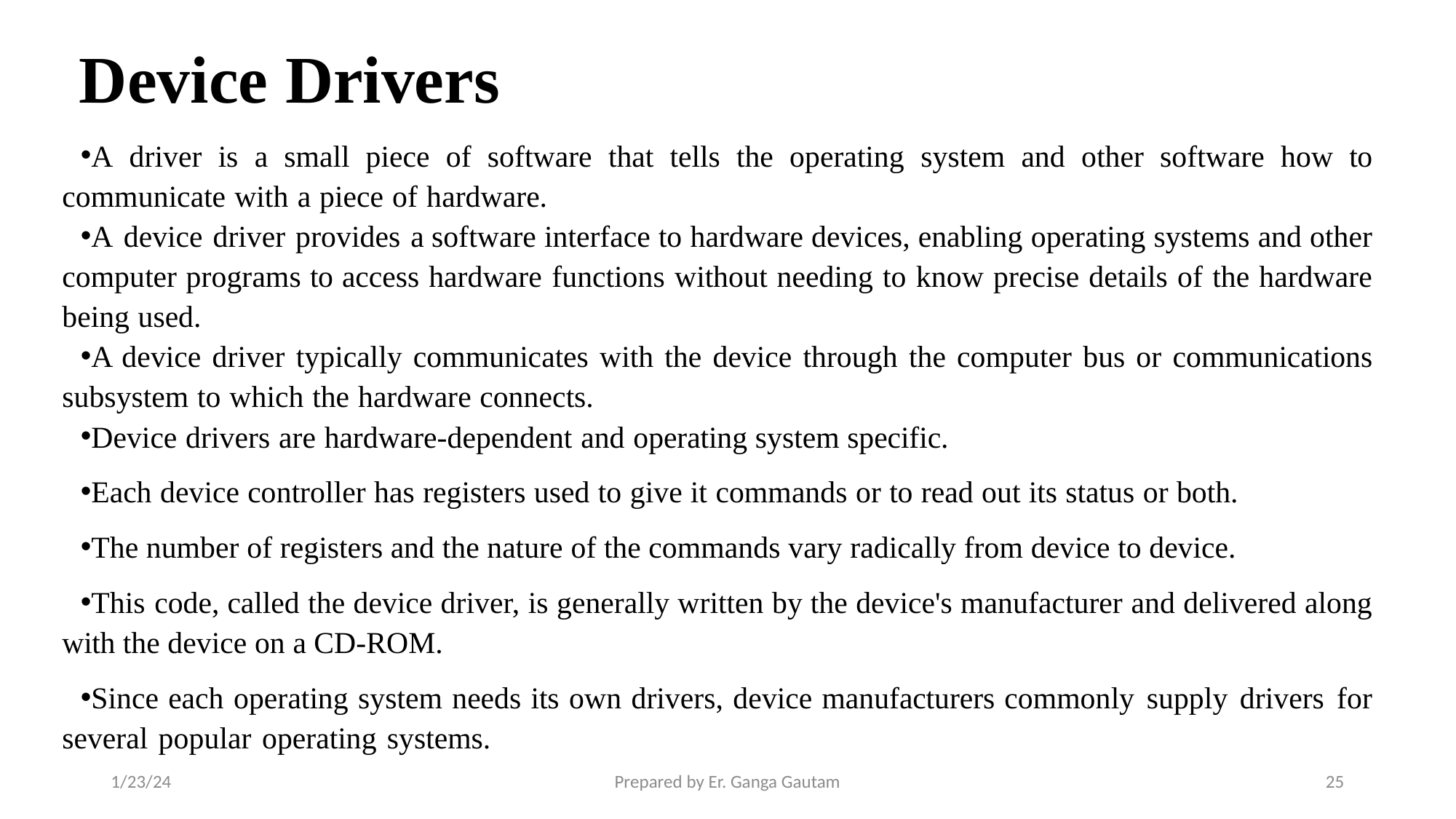

# Device Drivers
A driver is a small piece of software that tells the operating system and other software how to communicate with a piece of hardware.
A device driver provides a software interface to hardware devices, enabling operating systems and other computer programs to access hardware functions without needing to know precise details of the hardware being used.
A device driver typically communicates with the device through the computer bus or communications subsystem to which the hardware connects.
Device drivers are hardware-dependent and operating system specific.
Each device controller has registers used to give it commands or to read out its status or both.
The number of registers and the nature of the commands vary radically from device to device.
This code, called the device driver, is generally written by the device's manufacturer and delivered along with the device on a CD-ROM.
Since each operating system needs its own drivers, device manufacturers commonly supply drivers for several popular operating systems.

1/23/24
Prepared by Er. Ganga Gautam
25